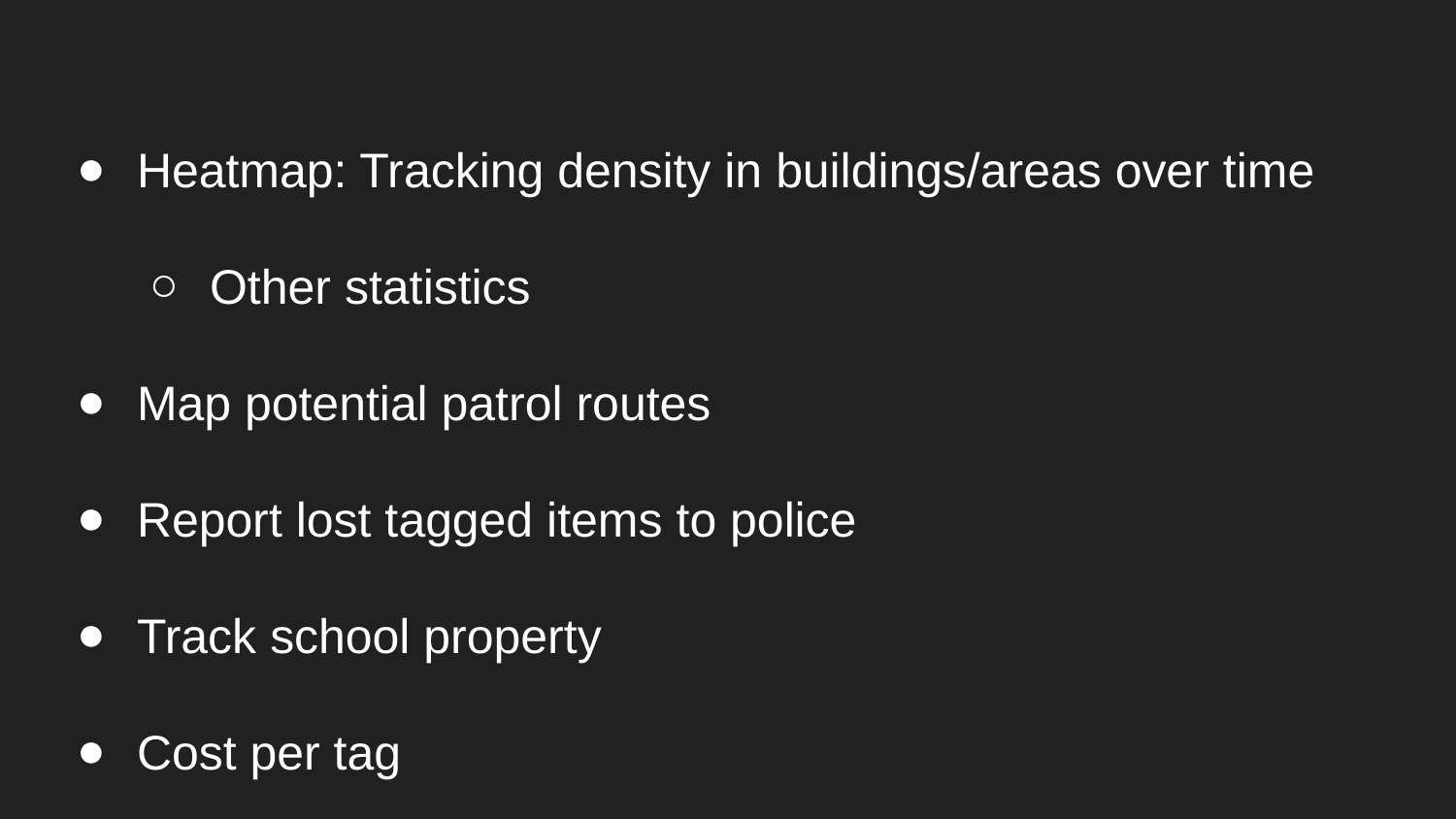

Heatmap: Tracking density in buildings/areas over time
Other statistics
Map potential patrol routes
Report lost tagged items to police
Track school property
Cost per tag